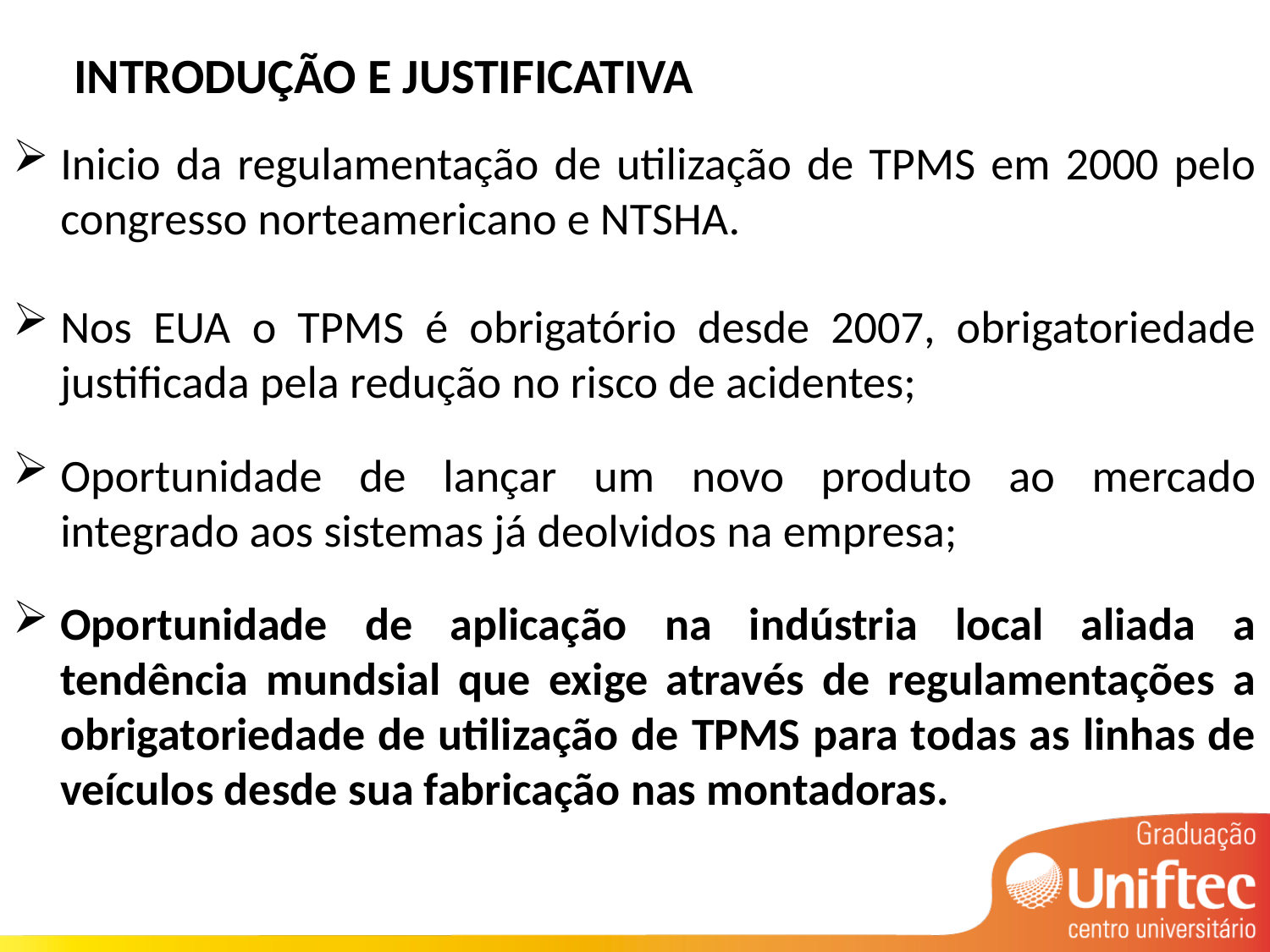

# INTRODUÇÃO E JUSTIFICATIVA
Inicio da regulamentação de utilização de TPMS em 2000 pelo congresso norteamericano e NTSHA.

Nos EUA o TPMS é obrigatório desde 2007, obrigatoriedade justificada pela redução no risco de acidentes;

Oportunidade de lançar um novo produto ao mercado integrado aos sistemas já deolvidos na empresa;

Oportunidade de aplicação na indústria local aliada a tendência mundsial que exige através de regulamentações a obrigatoriedade de utilização de TPMS para todas as linhas de veículos desde sua fabricação nas montadoras.